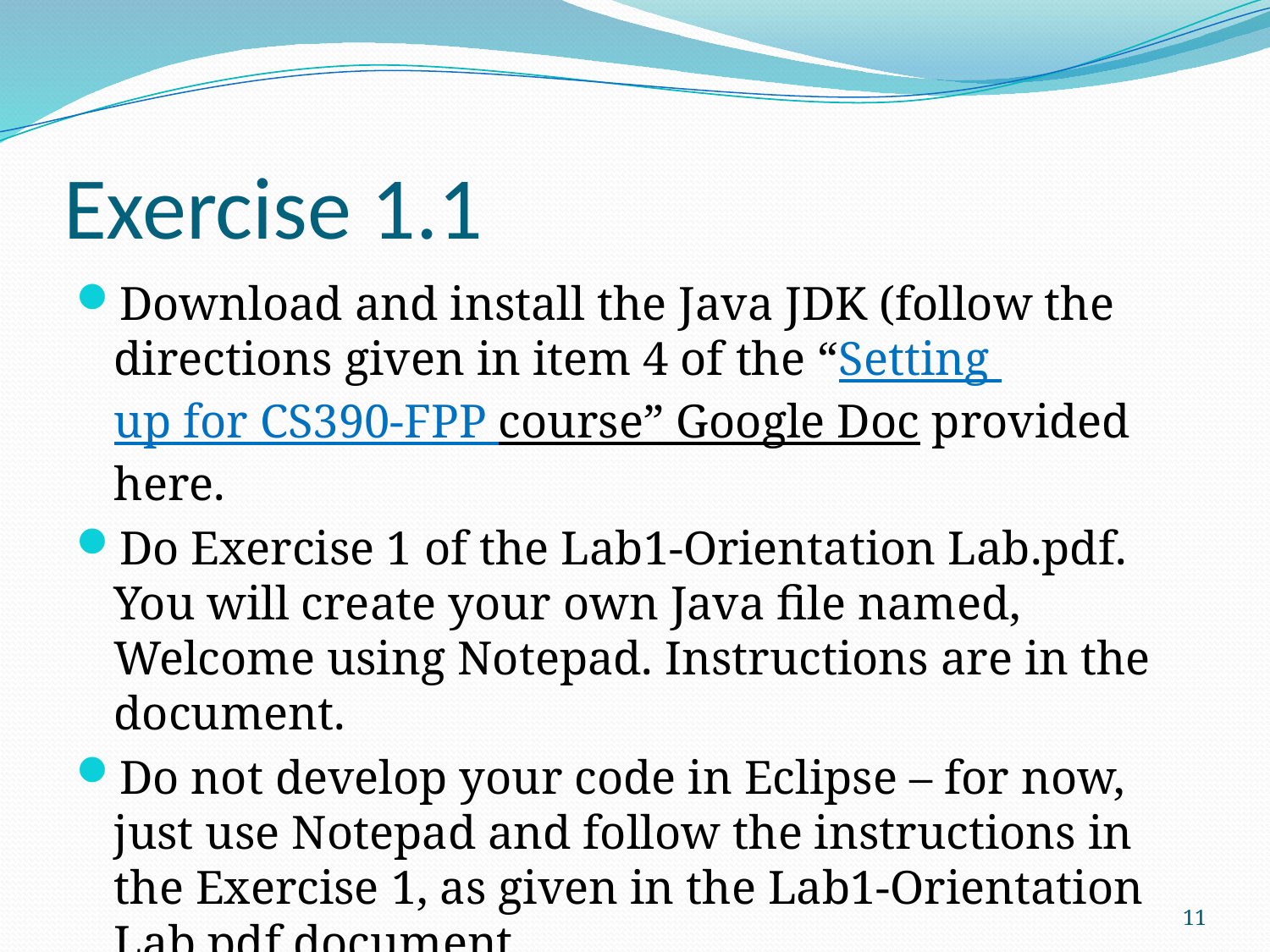

# Exercise 1.1
Download and install the Java JDK (follow the directions given in item 4 of the “Setting up for CS390-FPP course” Google Doc provided here.
Do Exercise 1 of the Lab1-Orientation Lab.pdf. You will create your own Java file named, Welcome using Notepad. Instructions are in the document.
Do not develop your code in Eclipse – for now, just use Notepad and follow the instructions in the Exercise 1, as given in the Lab1-Orientation Lab.pdf document.
11